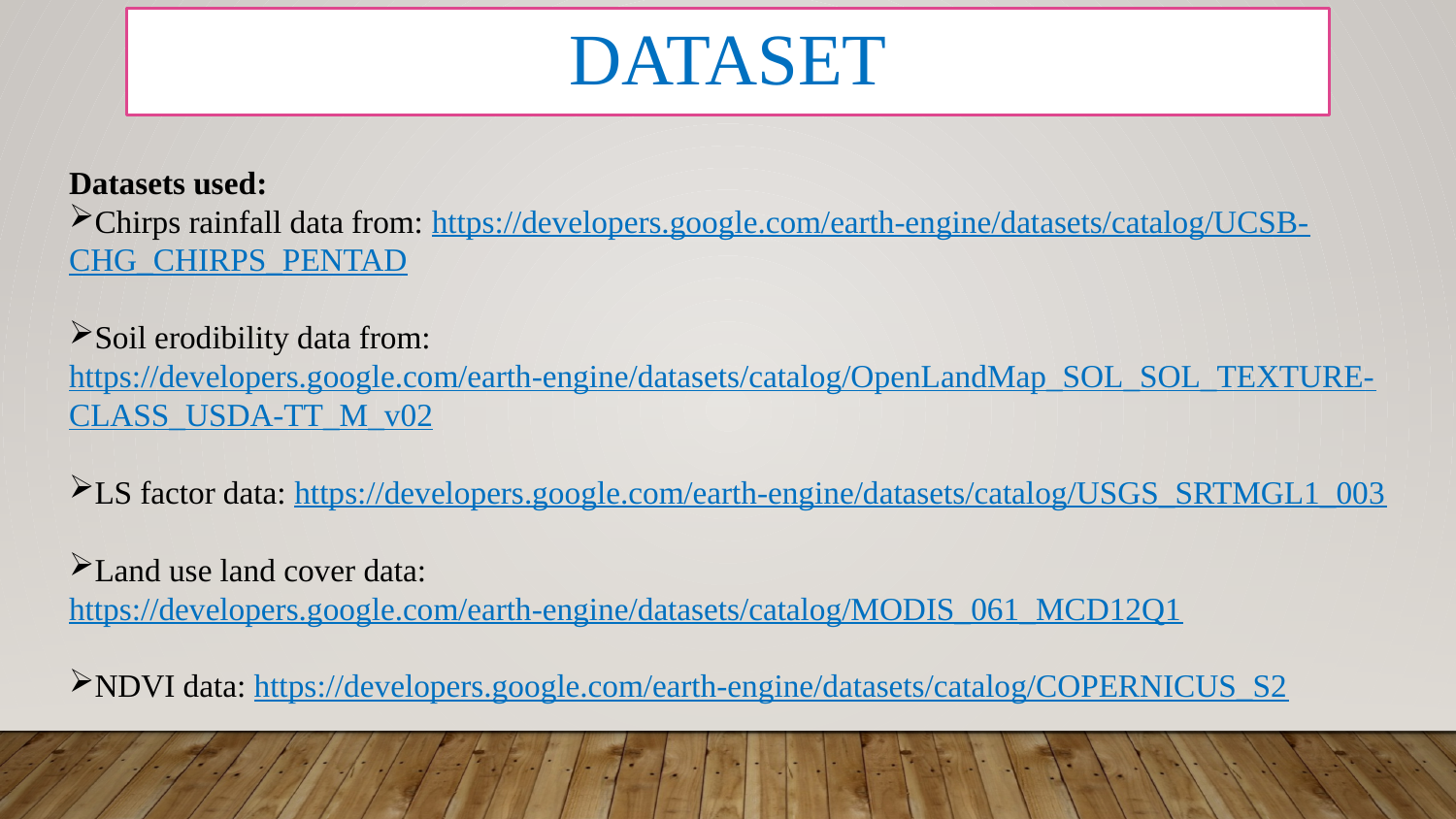

# Dataset
Datasets used:
Chirps rainfall data from: https://developers.google.com/earth-engine/datasets/catalog/UCSB-CHG_CHIRPS_PENTAD

Soil erodibility data from: https://developers.google.com/earth-engine/datasets/catalog/OpenLandMap_SOL_SOL_TEXTURE-CLASS_USDA-TT_M_v02

LS factor data: https://developers.google.com/earth-engine/datasets/catalog/USGS_SRTMGL1_003

Land use land cover data: https://developers.google.com/earth-engine/datasets/catalog/MODIS_061_MCD12Q1

NDVI data: https://developers.google.com/earth-engine/datasets/catalog/COPERNICUS_S2